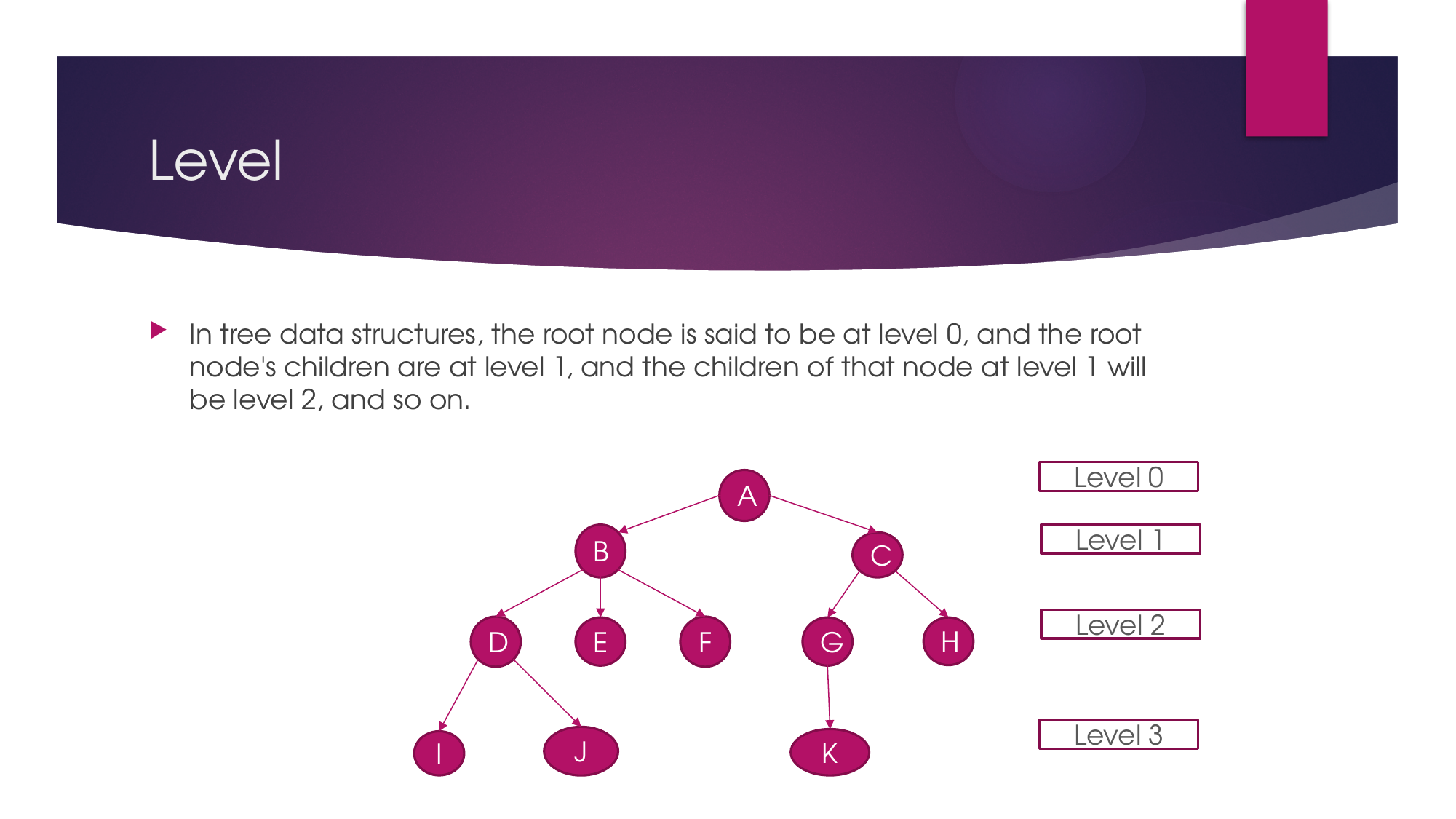

# Level
In tree data structures, the root node is said to be at level 0, and the root node's children are at level 1, and the children of that node at level 1 will be level 2, and so on.
Level 0
A
B
C
D
F
E
G
H
J
K
I
Level 1
Level 2
Level 3